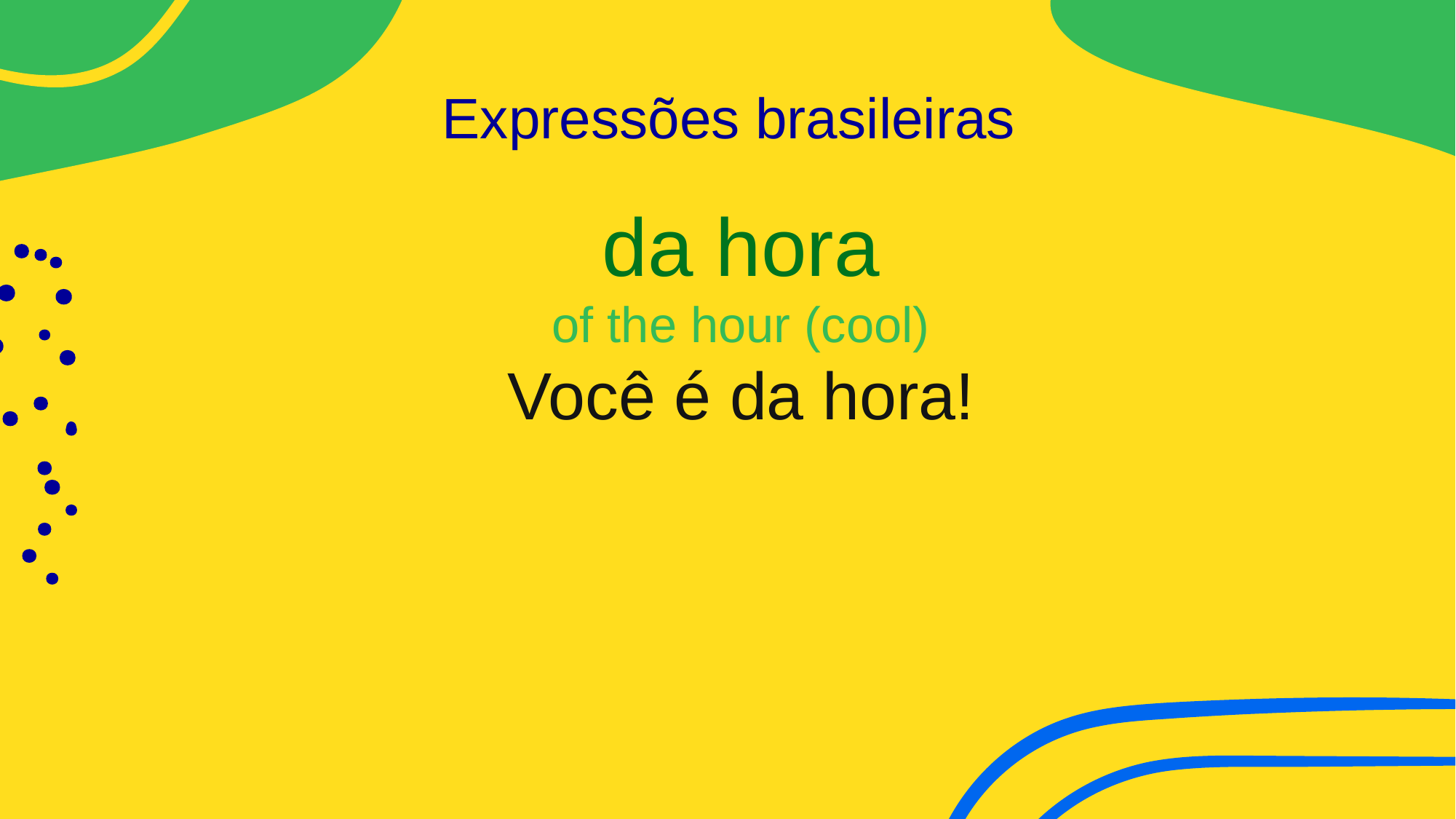

# Expressões brasileiras
da hora
of the hour (cool)
Você é da hora!